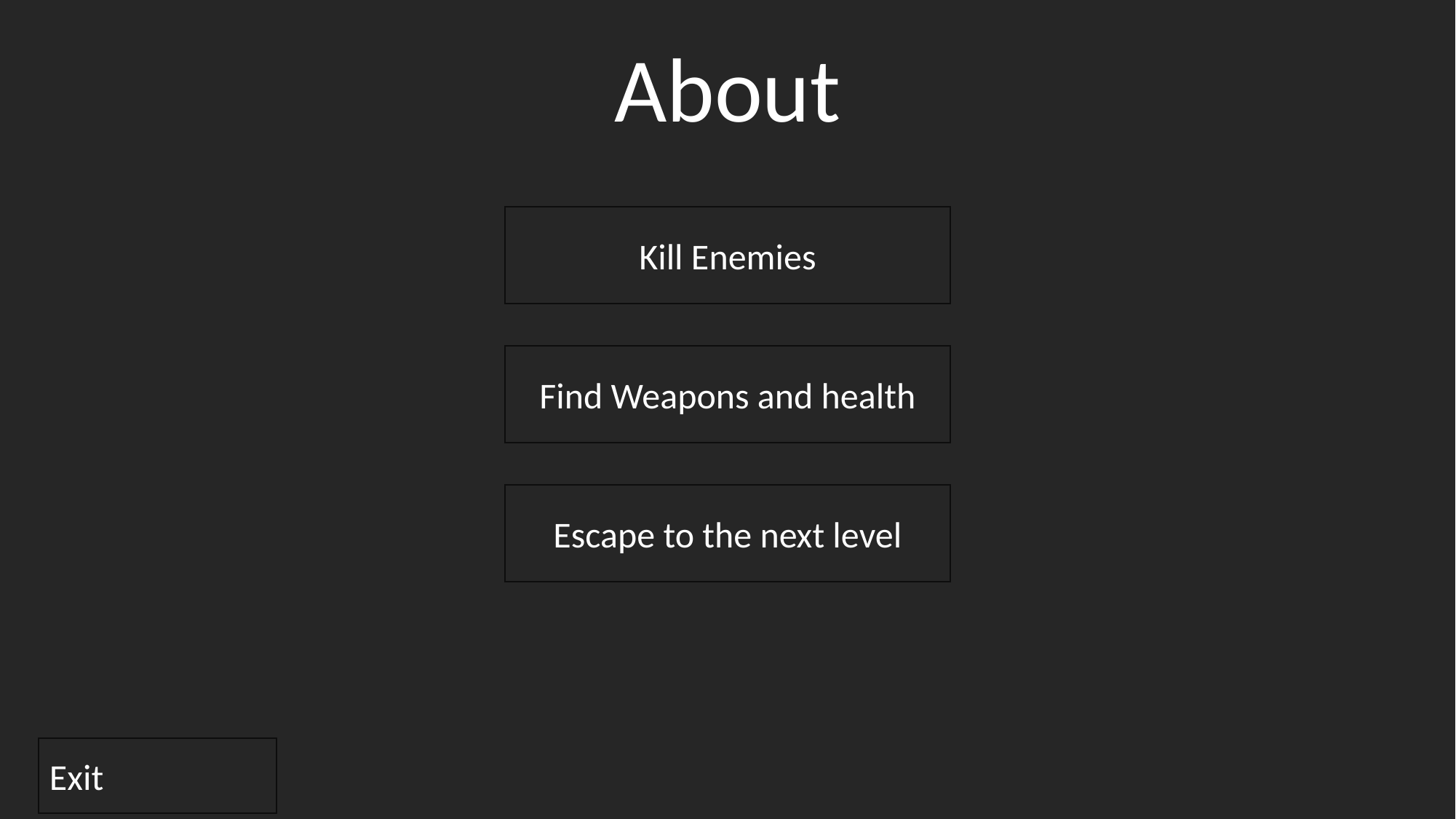

About
#
Kill Enemies
Find Weapons and health

Escape to the next level
Exit